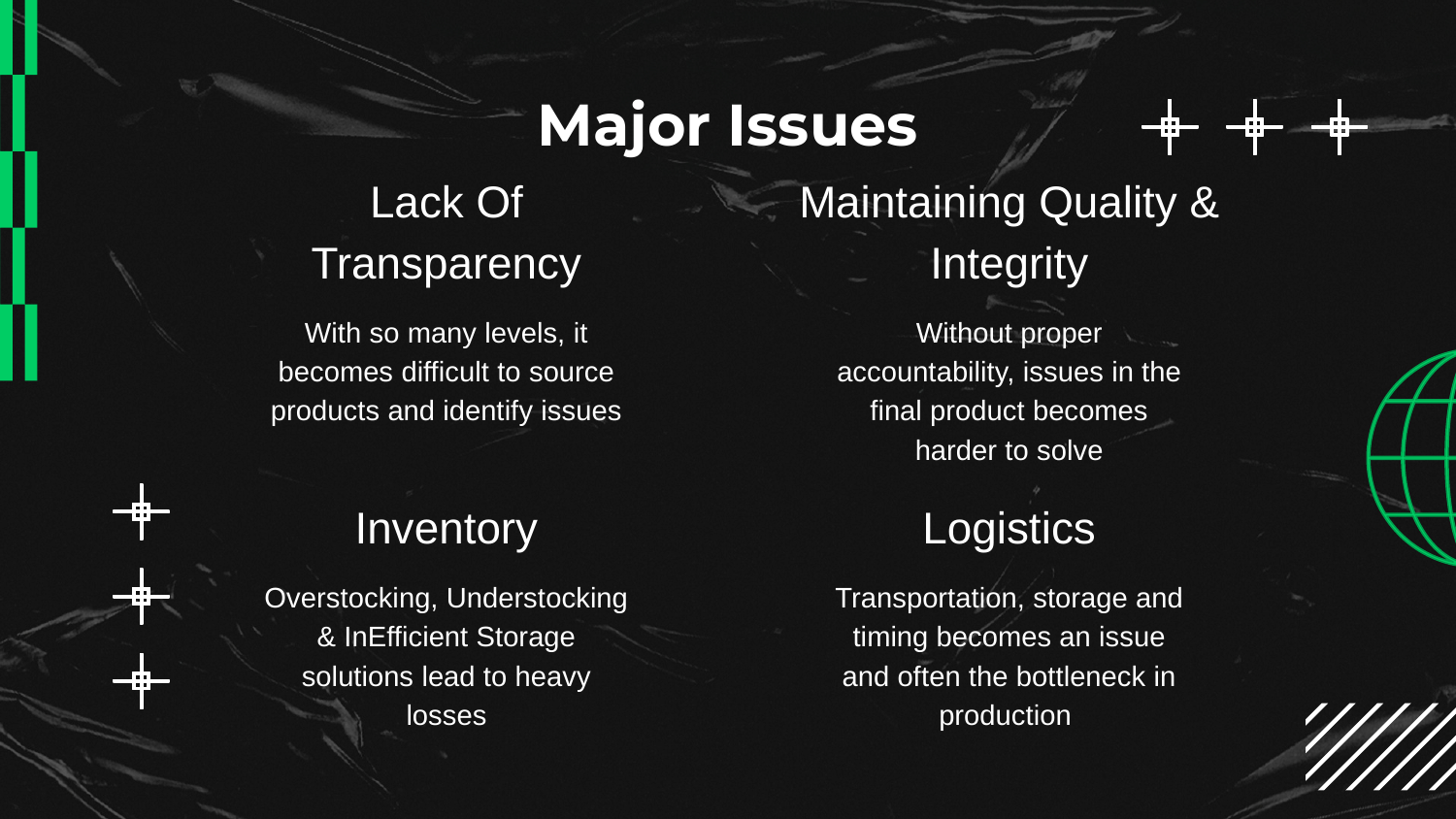

# Major Issues

Lack Of Transparency
Maintaining Quality & Integrity
With so many levels, it becomes difficult to source products and identify issues

Without proper accountability, issues in the final product becomes harder to solve
Inventory
Logistics
Overstocking, Understocking & InEfficient Storage solutions lead to heavy losses
Transportation, storage and timing becomes an issue and often the bottleneck in production